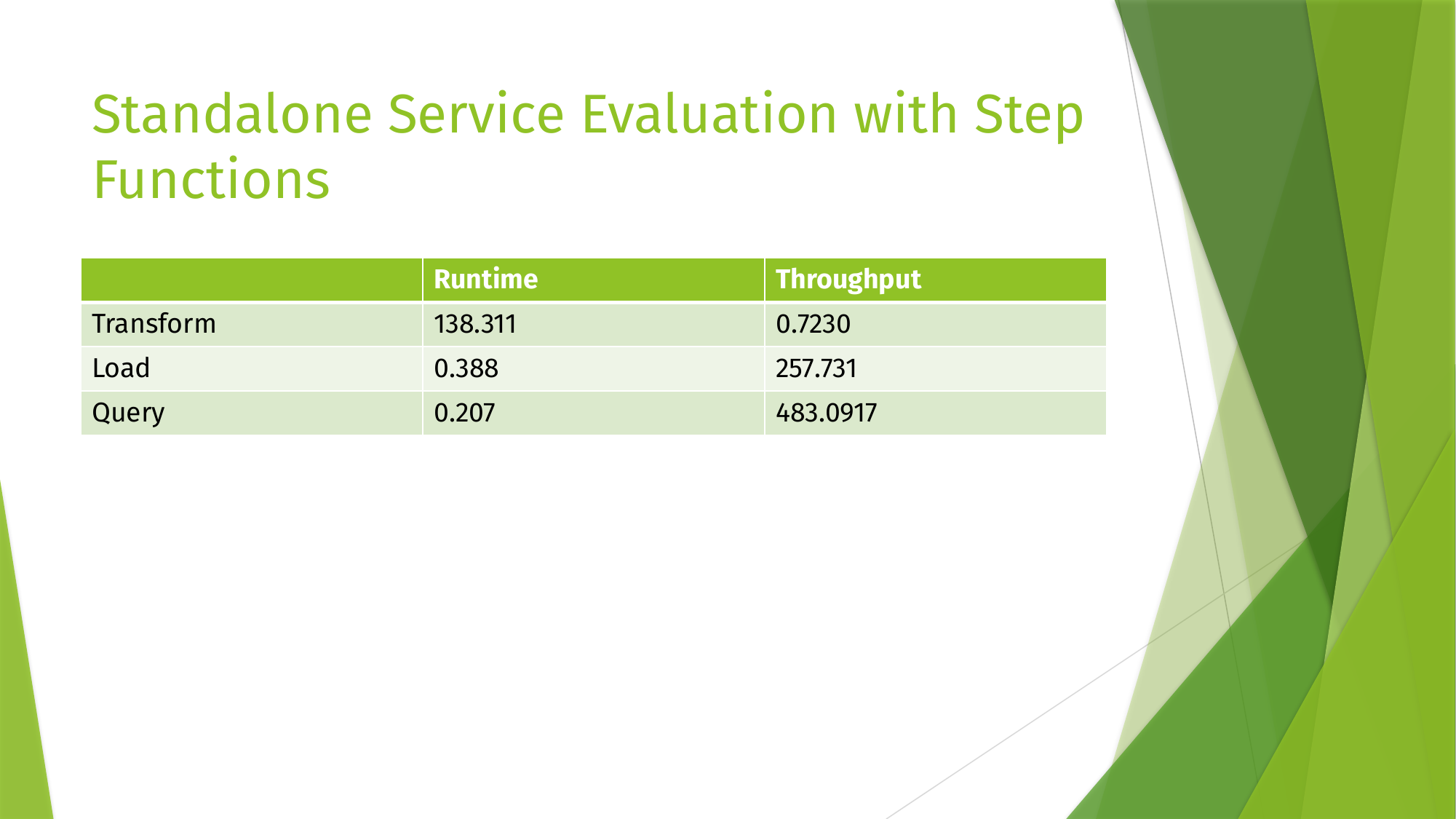

# Standalone Service Evaluation with Step Functions
|  | Runtime | Throughput |
| --- | --- | --- |
| Transform | 138.311 | 0.7230 |
| Load | 0.388 | 257.731 |
| Query | 0.207 | 483.0917 |